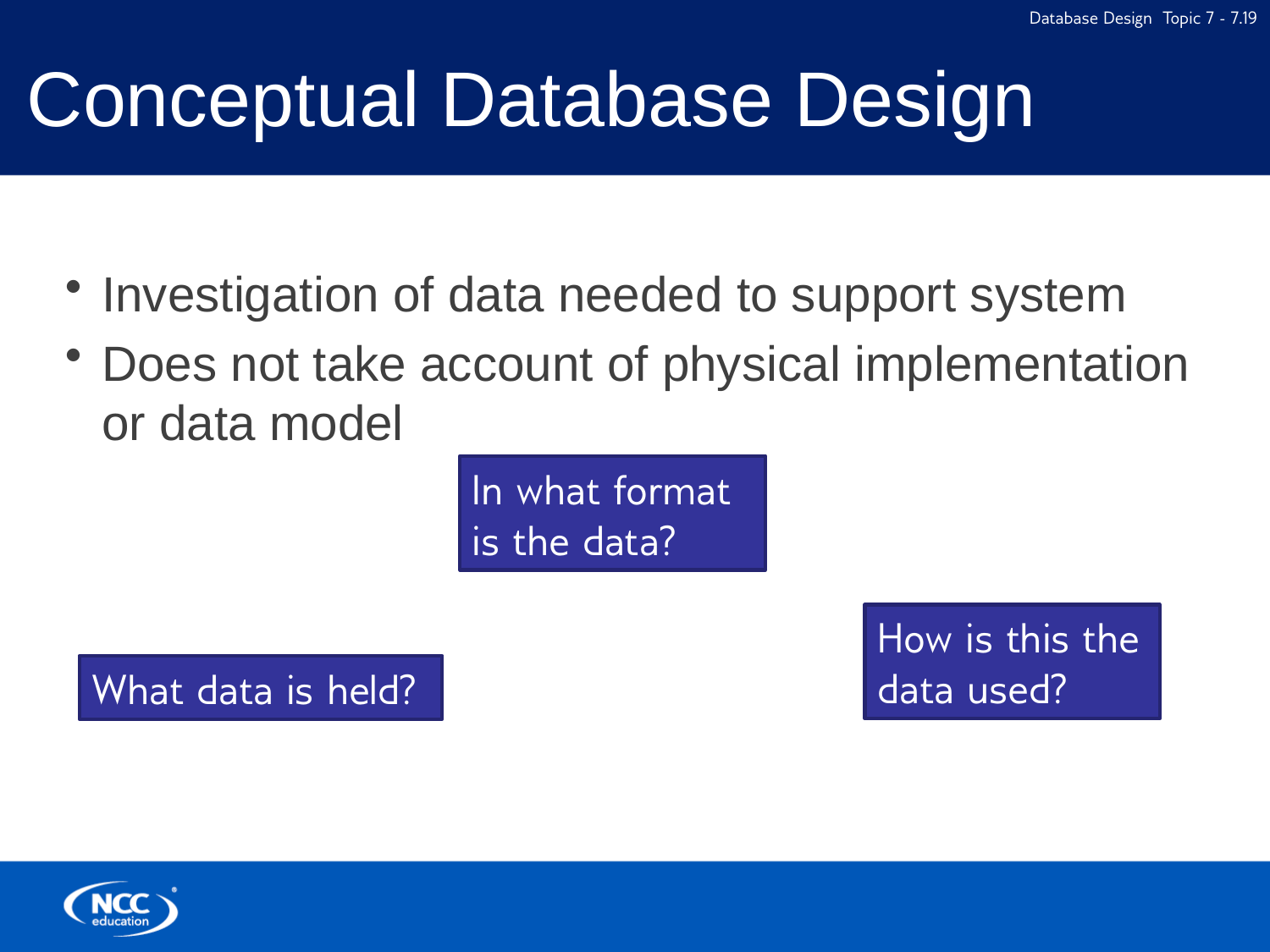

# Conceptual Database Design
Investigation of data needed to support system
Does not take account of physical implementation or data model
In what format is the data?
How is this the data used?
What data is held?